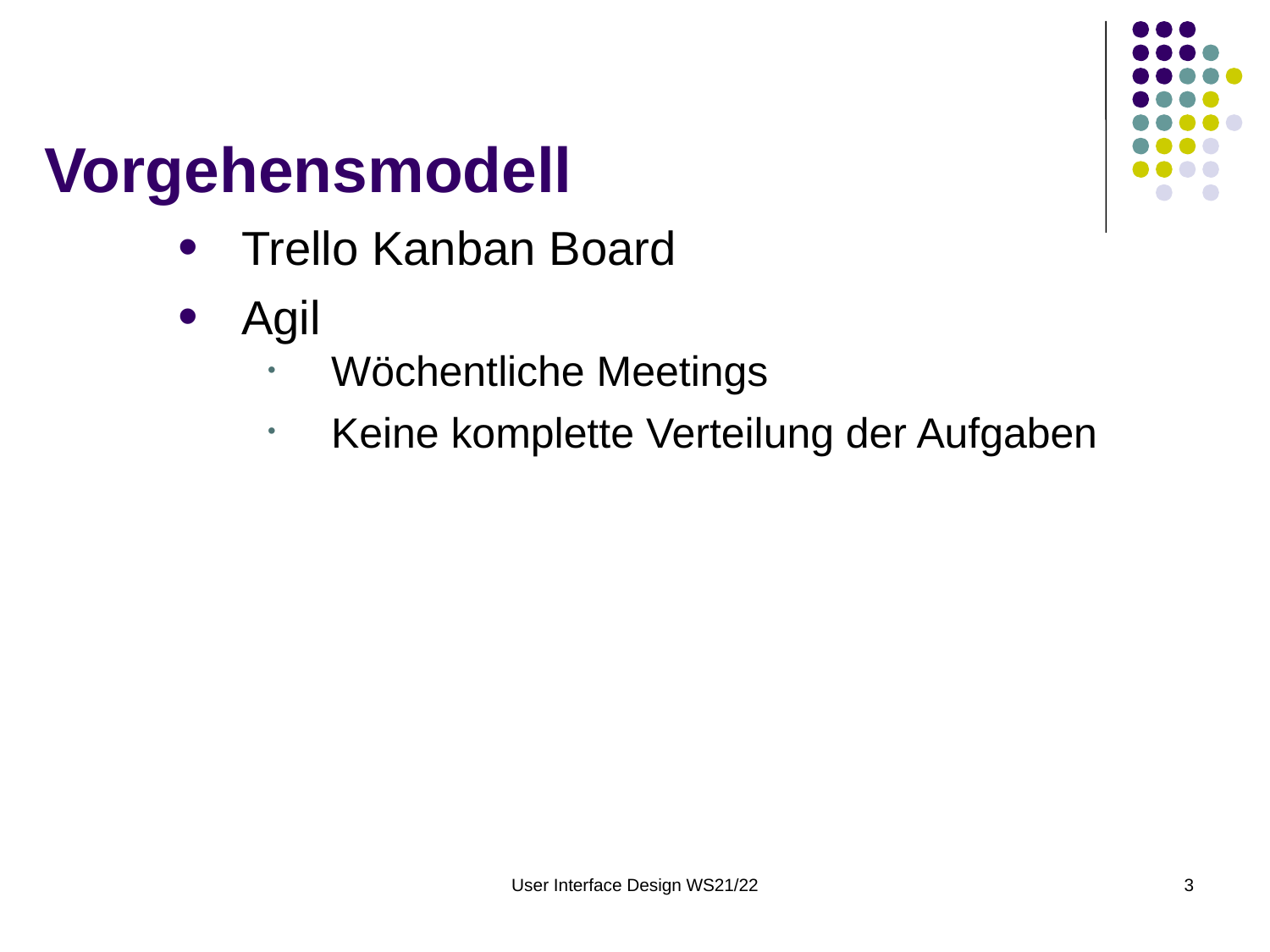

# Vorgehensmodell
Trello Kanban Board
Agil
Wöchentliche Meetings
Keine komplette Verteilung der Aufgaben

User Interface Design WS21/22
3